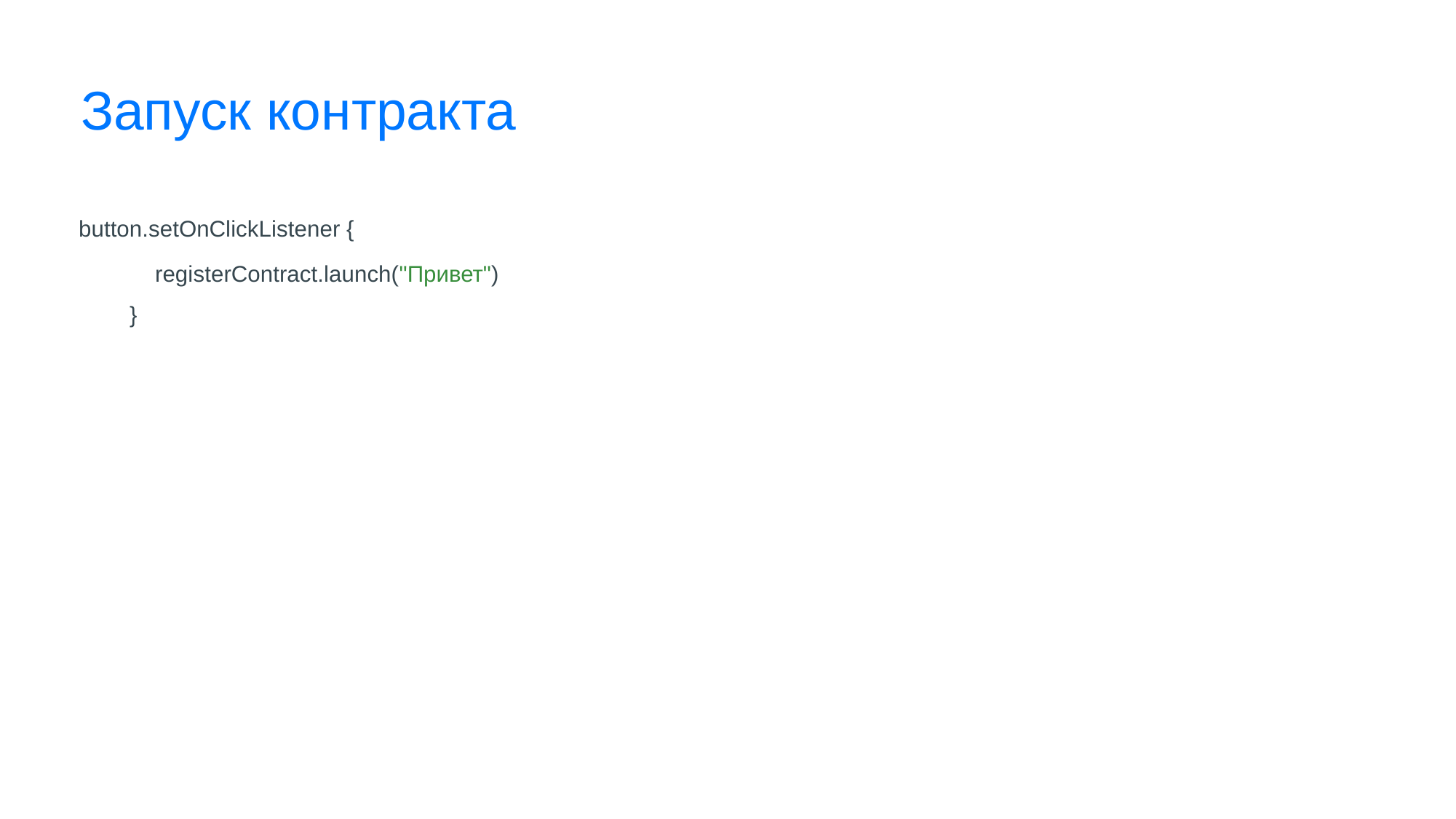

# Запуск контракта
button.setOnClickListener {
            registerContract.launch("Привет")
        }